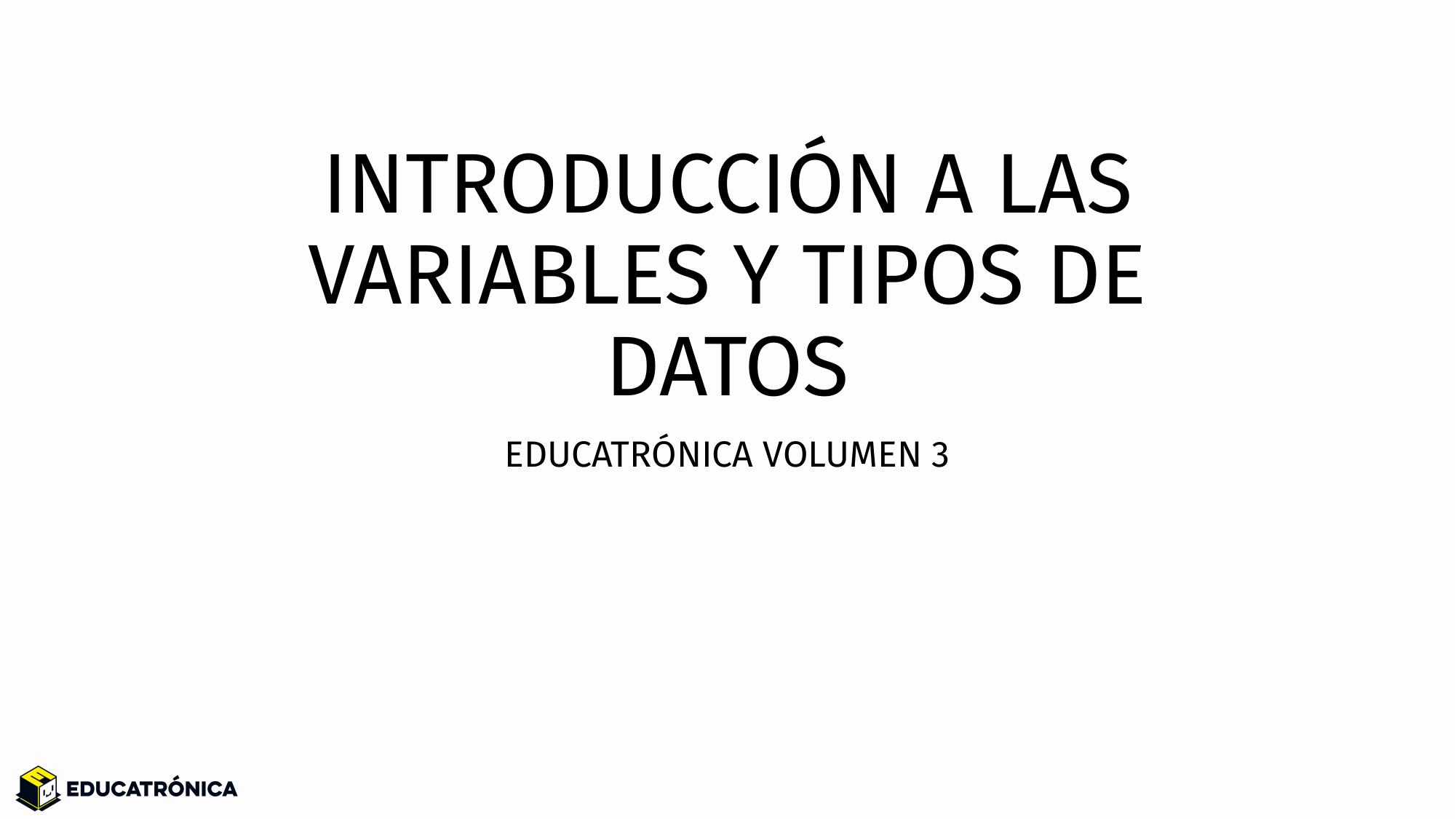

# INTRODUCCIÓN A LAS VARIABLES Y TIPOS DE DATOS
EDUCATRÓNICA VOLUMEN 3